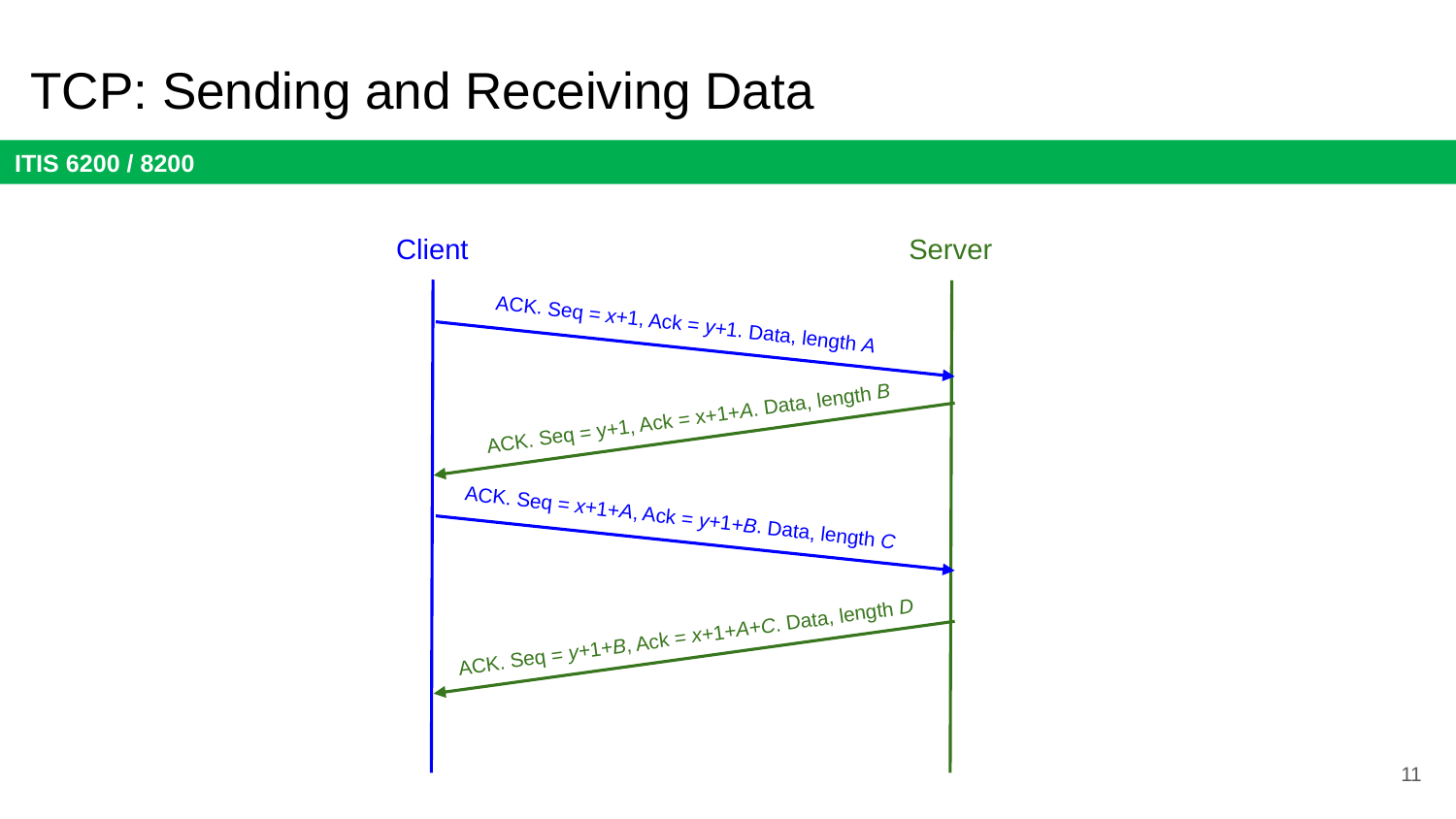

# TCP: Sending and Receiving Data
Client
Server
ACK. Seq = x+1, Ack = y+1. Data, length A
ACK. Seq = y+1, Ack = x+1+A. Data, length B
ACK. Seq = x+1+A, Ack = y+1+B. Data, length C
ACK. Seq = y+1+B, Ack = x+1+A+C. Data, length D
11